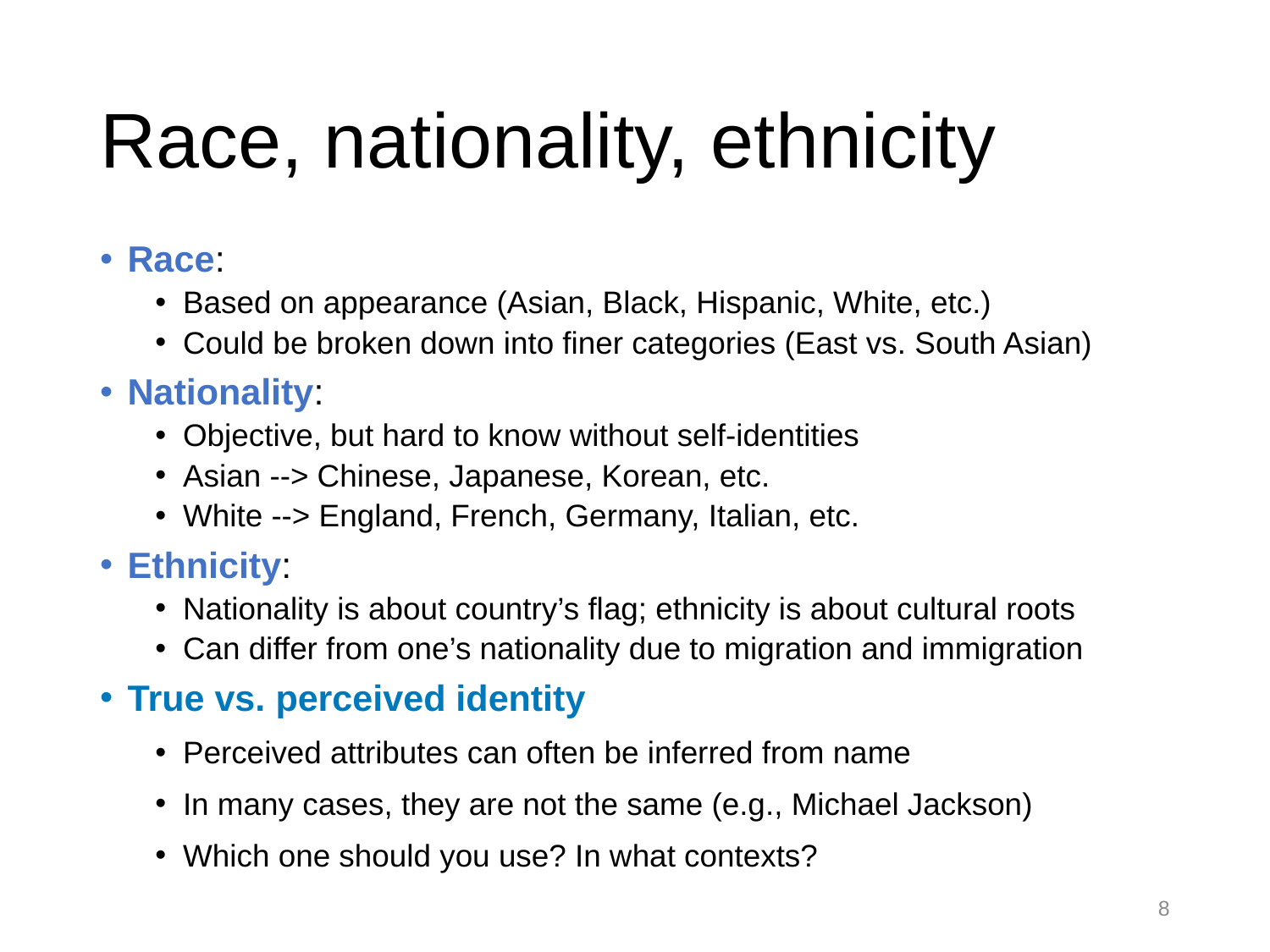

# Race, nationality, ethnicity
Race:
Based on appearance (Asian, Black, Hispanic, White, etc.)
Could be broken down into finer categories (East vs. South Asian)
Nationality:
Objective, but hard to know without self-identities
Asian --> Chinese, Japanese, Korean, etc.
White --> England, French, Germany, Italian, etc.
Ethnicity:
Nationality is about country’s flag; ethnicity is about cultural roots
Can differ from one’s nationality due to migration and immigration
True vs. perceived identity
Perceived attributes can often be inferred from name
In many cases, they are not the same (e.g., Michael Jackson)
Which one should you use? In what contexts?
8